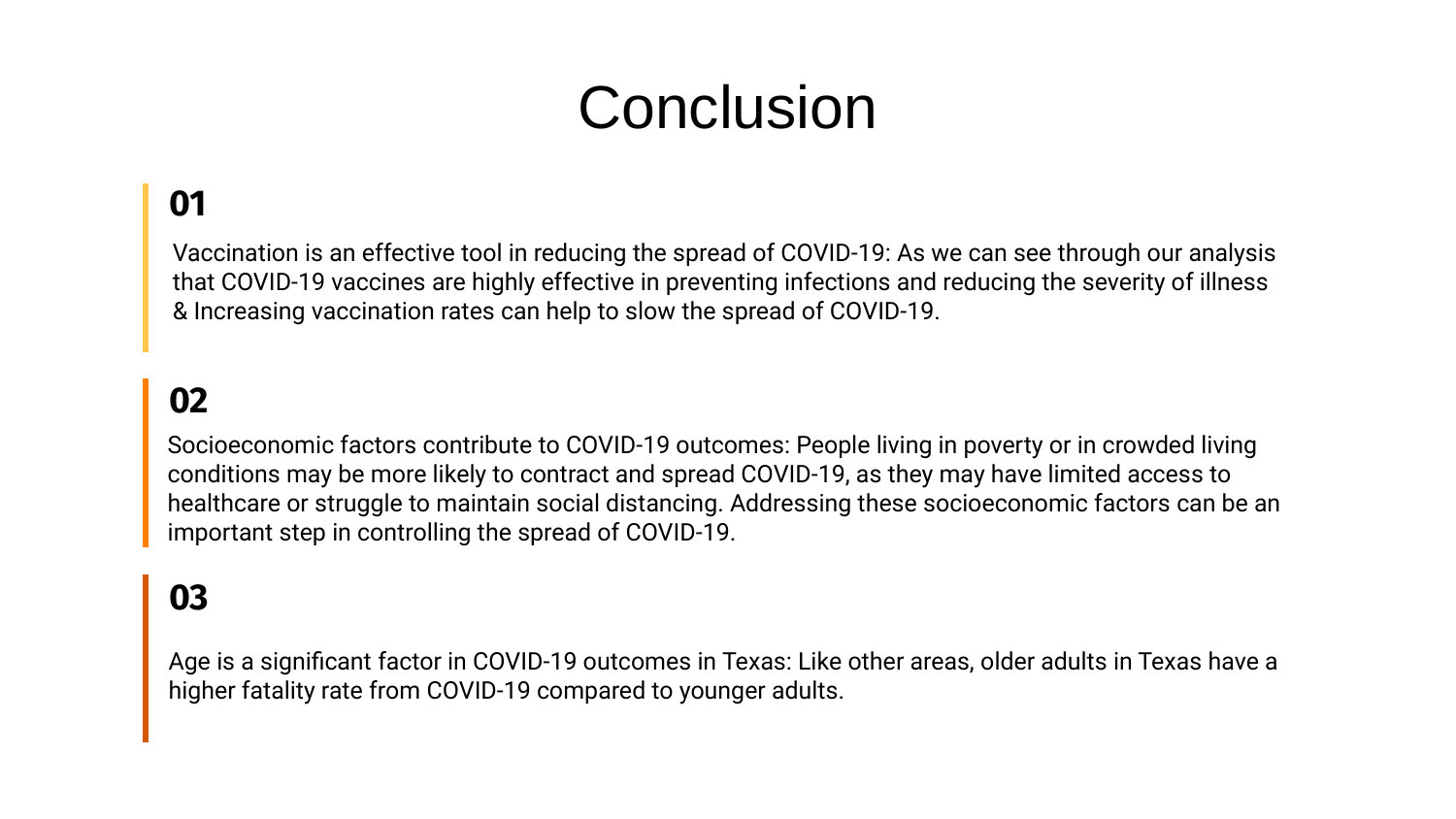

# Conclusion
01

Vaccination is an effective tool in reducing the spread of COVID-19: As we can see through our analysis that COVID-19 vaccines are highly effective in preventing infections and reducing the severity of illness & Increasing vaccination rates can help to slow the spread of COVID-19.

02
Socioeconomic factors contribute to COVID-19 outcomes: People living in poverty or in crowded living conditions may be more likely to contract and spread COVID-19, as they may have limited access to healthcare or struggle to maintain social distancing. Addressing these socioeconomic factors can be an important step in controlling the spread of COVID-19.

03
Age is a significant factor in COVID-19 outcomes in Texas: Like other areas, older adults in Texas have a higher fatality rate from COVID-19 compared to younger adults.